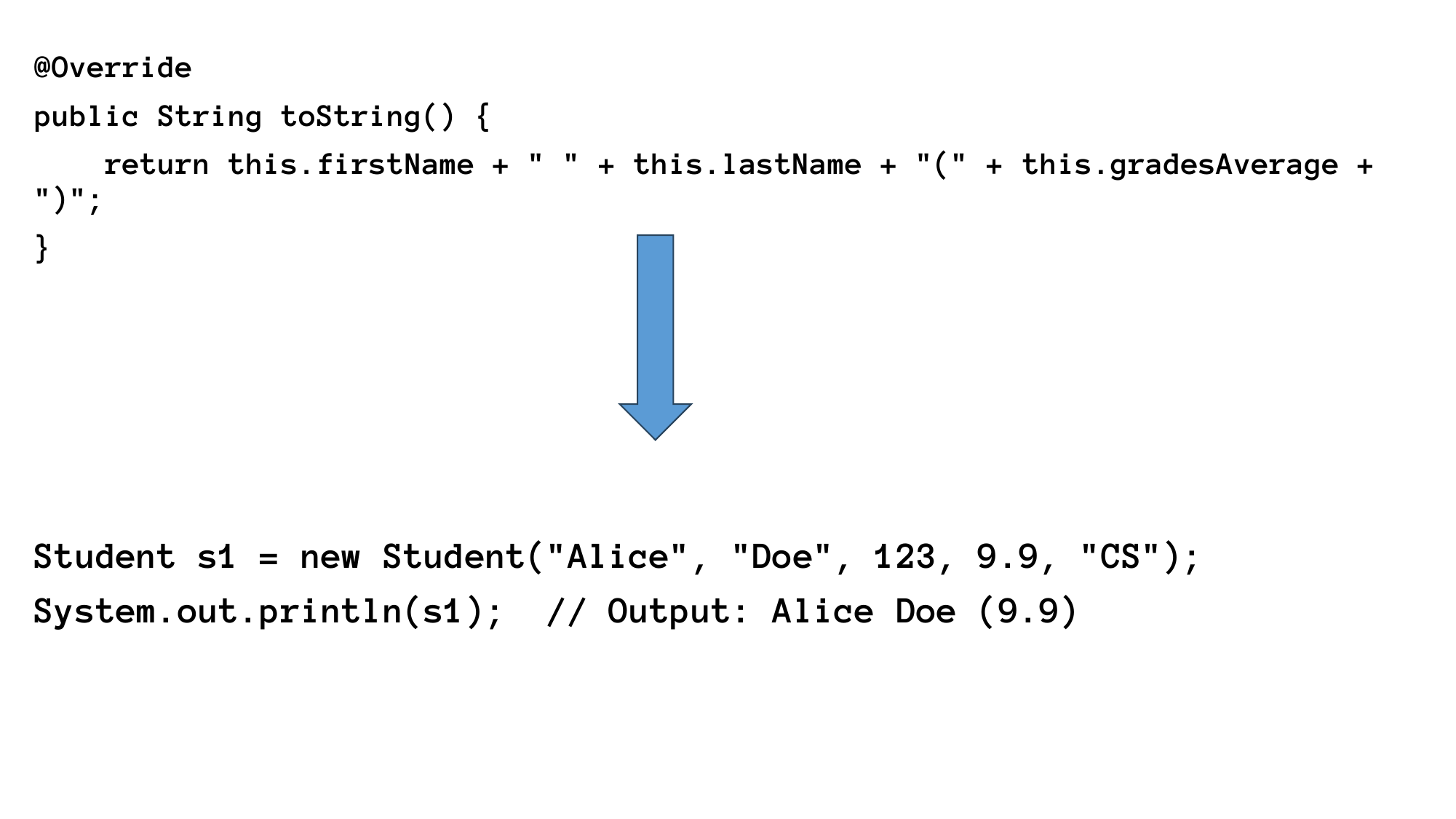

@Override
public String toString() {
    return this.firstName + " " + this.lastName + "(" + this.gradesAverage + ")";
}

Student s1 = new Student("Alice", "Doe", 123, 9.9, "CS");
System.out.println(s1);  // Output: Alice Doe (9.9)